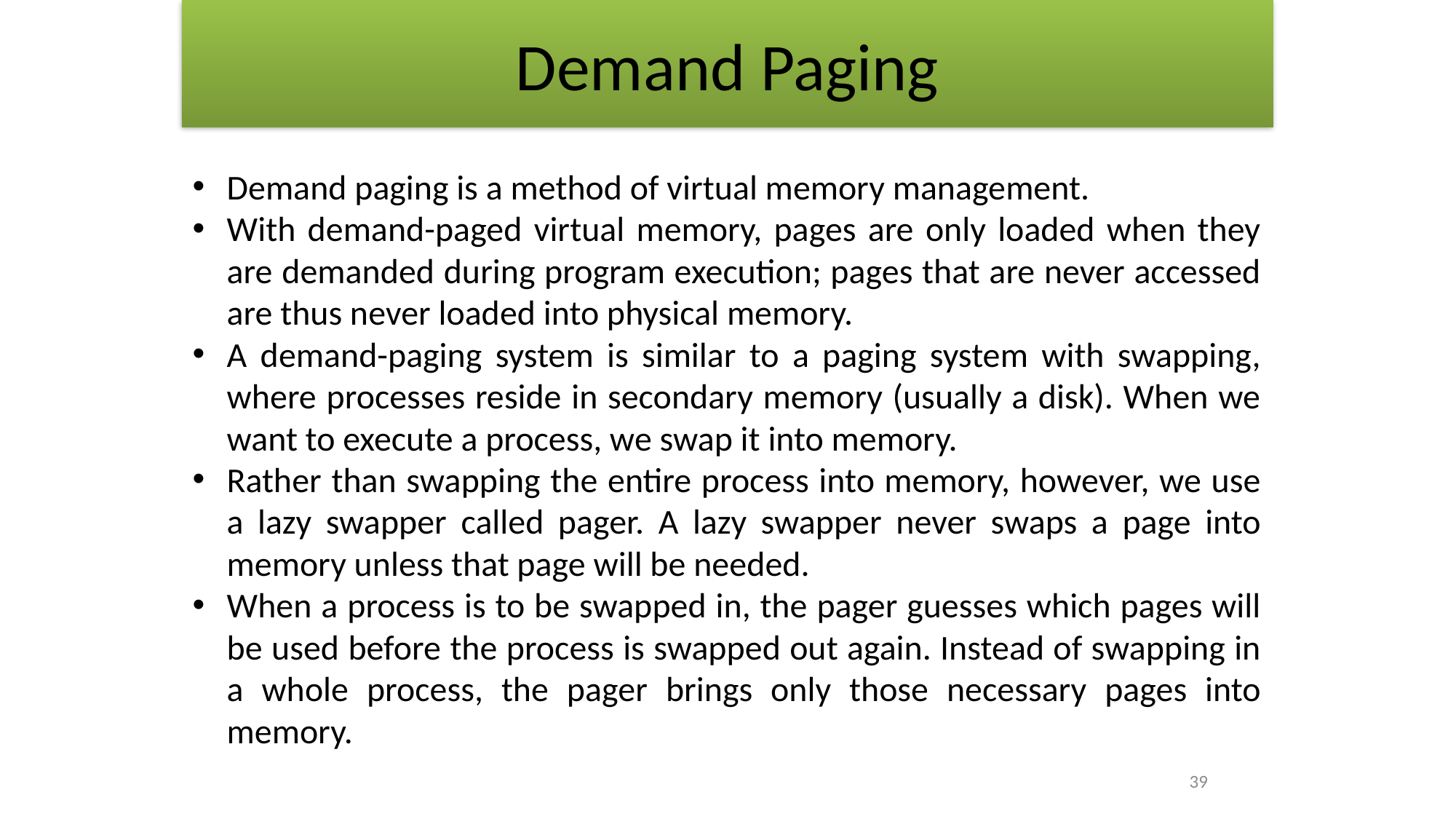

# Demand Paging
Demand paging is a method of virtual memory management.
With demand-paged virtual memory, pages are only loaded when they are demanded during program execution; pages that are never accessed are thus never loaded into physical memory.
A demand-paging system is similar to a paging system with swapping, where processes reside in secondary memory (usually a disk). When we want to execute a process, we swap it into memory.
Rather than swapping the entire process into memory, however, we use a lazy swapper called pager. A lazy swapper never swaps a page into memory unless that page will be needed.
When a process is to be swapped in, the pager guesses which pages will be used before the process is swapped out again. Instead of swapping in a whole process, the pager brings only those necessary pages into memory.
39